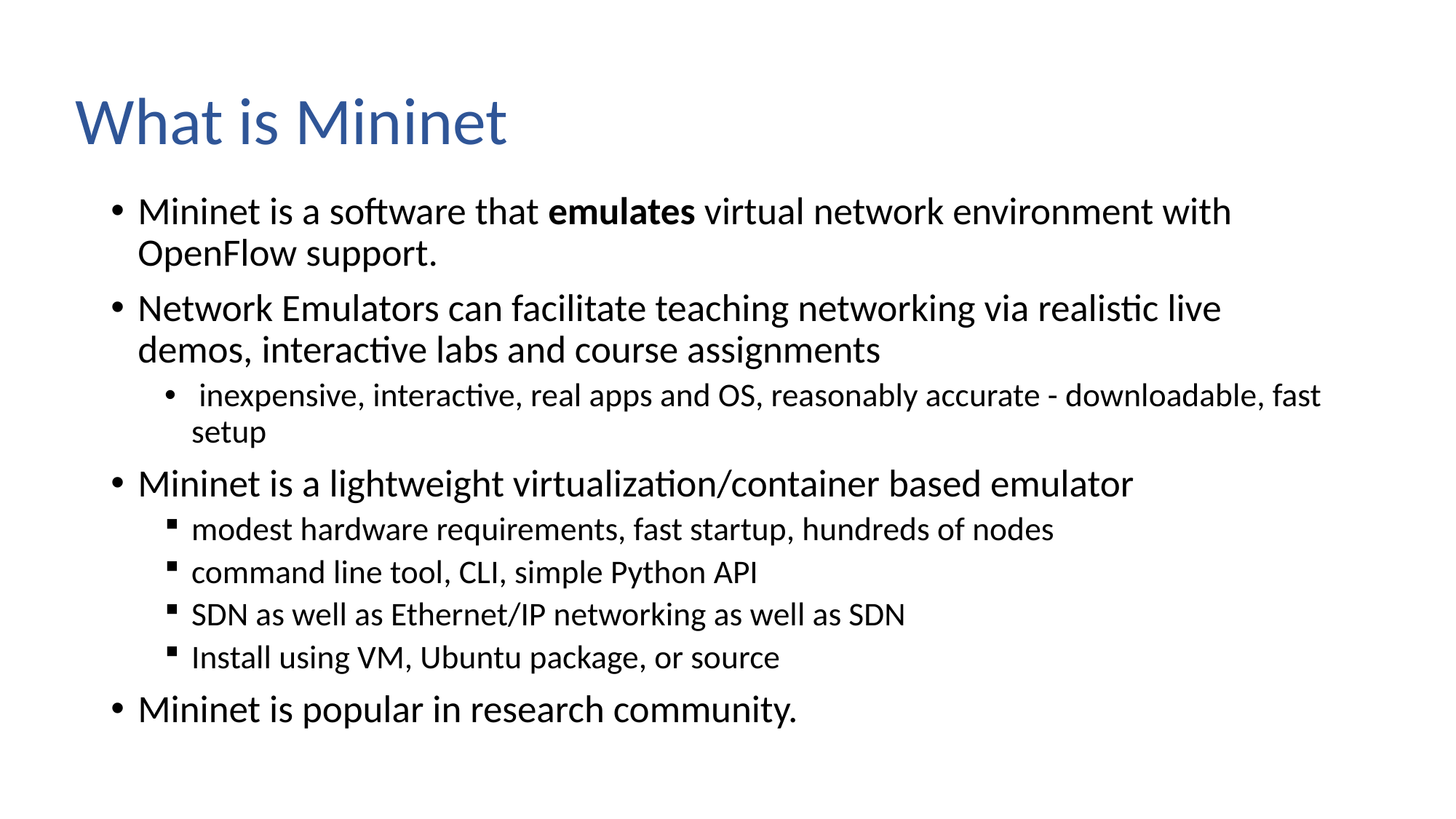

# What is Mininet
Mininet is a software that emulates virtual network environment with OpenFlow support.
Network Emulators can facilitate teaching networking via realistic live demos, interactive labs and course assignments
 inexpensive, interactive, real apps and OS, reasonably accurate - downloadable, fast setup
Mininet is a lightweight virtualization/container based emulator
modest hardware requirements, fast startup, hundreds of nodes
command line tool, CLI, simple Python API
SDN as well as Ethernet/IP networking as well as SDN
Install using VM, Ubuntu package, or source
Mininet is popular in research community.